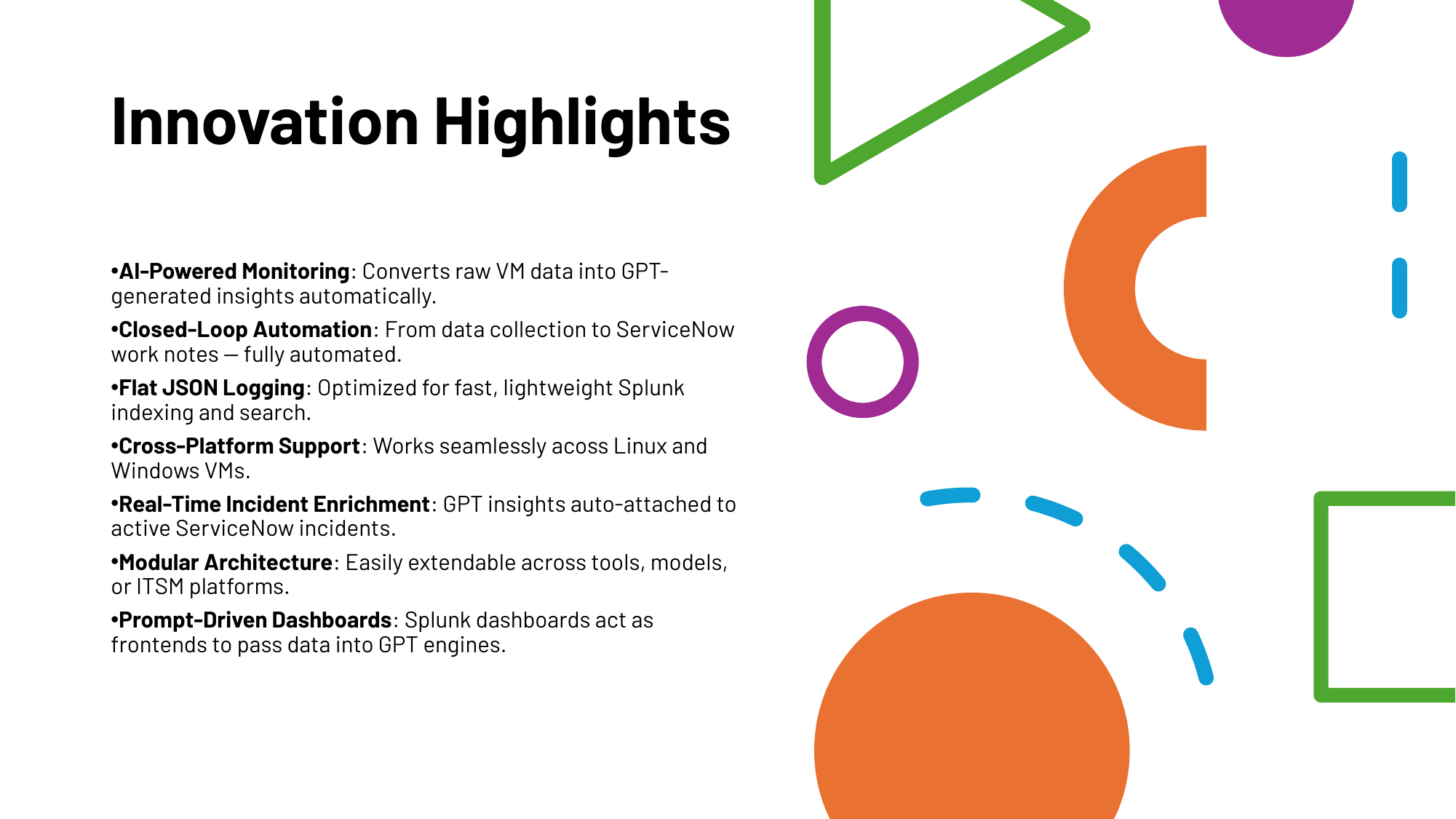

# Innovation Highlights

AI-Powered Monitoring: Converts raw VM data into GPT-generated insights automatically.
Closed-Loop Automation: From data collection to ServiceNow work notes — fully automated.
Flat JSON Logging: Optimized for fast, lightweight Splunk indexing and search.
Cross-Platform Support: Works seamlessly acoss Linux and Windows VMs.
Real-Time Incident Enrichment: GPT insights auto-attached to active ServiceNow incidents.
Modular Architecture: Easily extendable across tools, models, or ITSM platforms.
Prompt-Driven Dashboards: Splunk dashboards act as frontends to pass data into GPT engines.